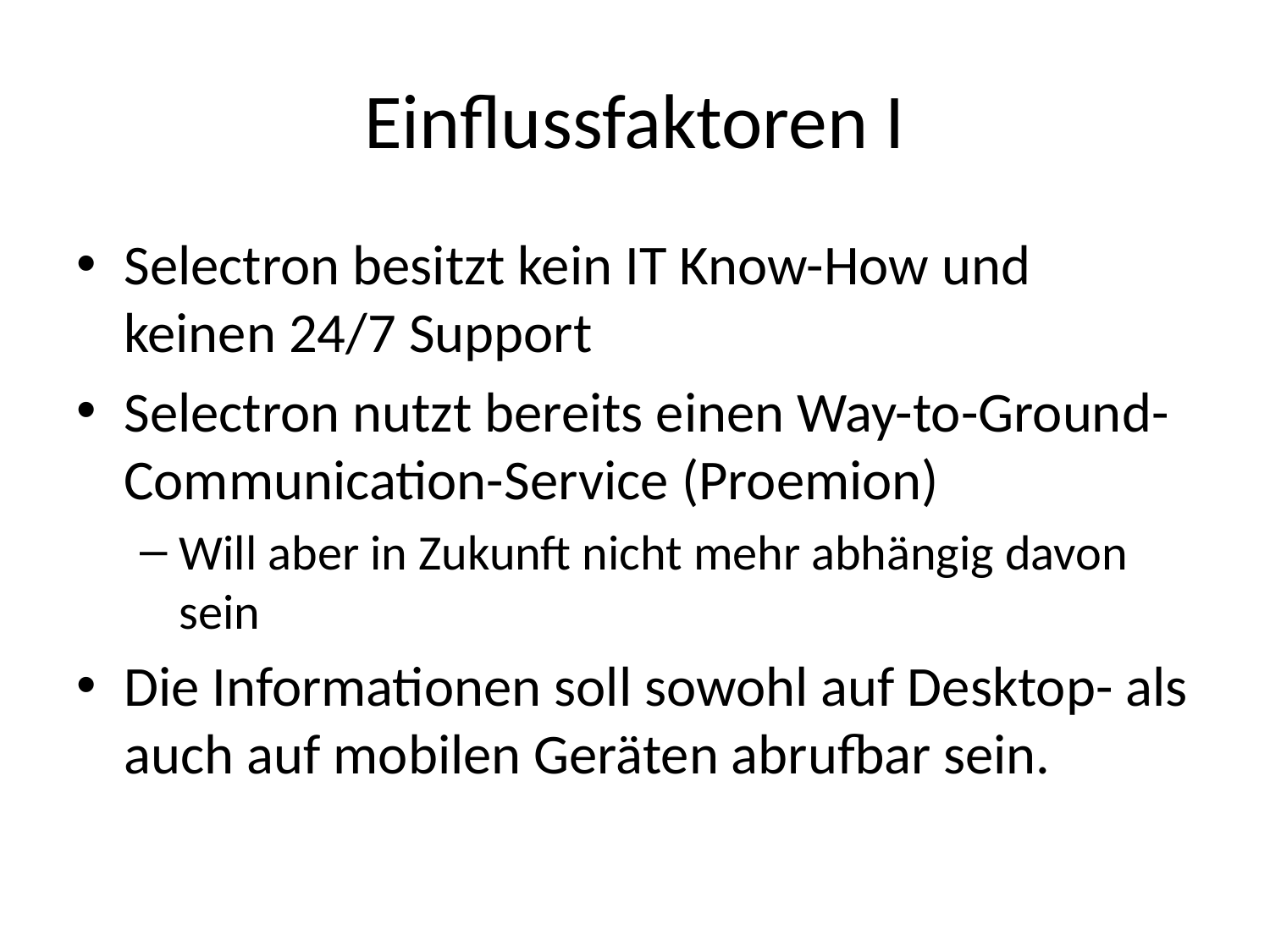

# Einflussfaktoren I
Selectron besitzt kein IT Know-How und keinen 24/7 Support
Selectron nutzt bereits einen Way-to-Ground-Communication-Service (Proemion)
Will aber in Zukunft nicht mehr abhängig davon sein
Die Informationen soll sowohl auf Desktop- als auch auf mobilen Geräten abrufbar sein.